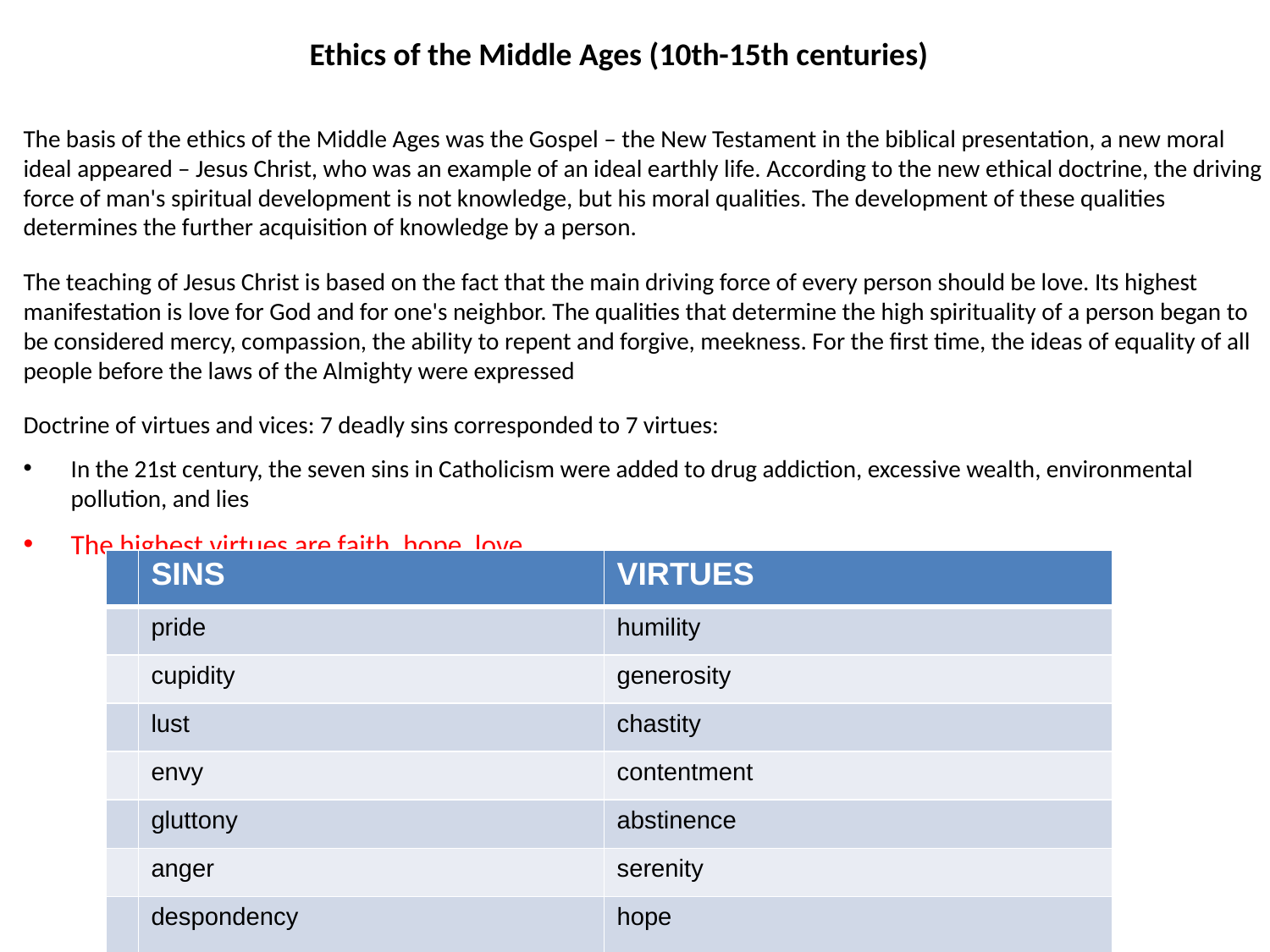

# Ethics of the Middle Ages (10th-15th centuries)
The basis of the ethics of the Middle Ages was the Gospel – the New Testament in the biblical presentation, a new moral ideal appeared – Jesus Christ, who was an example of an ideal earthly life. According to the new ethical doctrine, the driving force of man's spiritual development is not knowledge, but his moral qualities. The development of these qualities determines the further acquisition of knowledge by a person.
The teaching of Jesus Christ is based on the fact that the main driving force of every person should be love. Its highest manifestation is love for God and for one's neighbor. The qualities that determine the high spirituality of a person began to be considered mercy, compassion, the ability to repent and forgive, meekness. For the first time, the ideas of equality of all people before the laws of the Almighty were expressed
Doctrine of virtues and vices: 7 deadly sins corresponded to 7 virtues:
In the 21st century, the seven sins in Catholicism were added to drug addiction, excessive wealth, environmental pollution, and lies
The highest virtues are faith, hope, love

|  | SINS | VIRTUES |
| --- | --- | --- |
|  | pride | humility |
|  | cupidity | generosity |
|  | lust | chastity |
|  | envy | contentment |
|  | gluttony | abstinence |
|  | anger | serenity |
|  | despondency | hope |